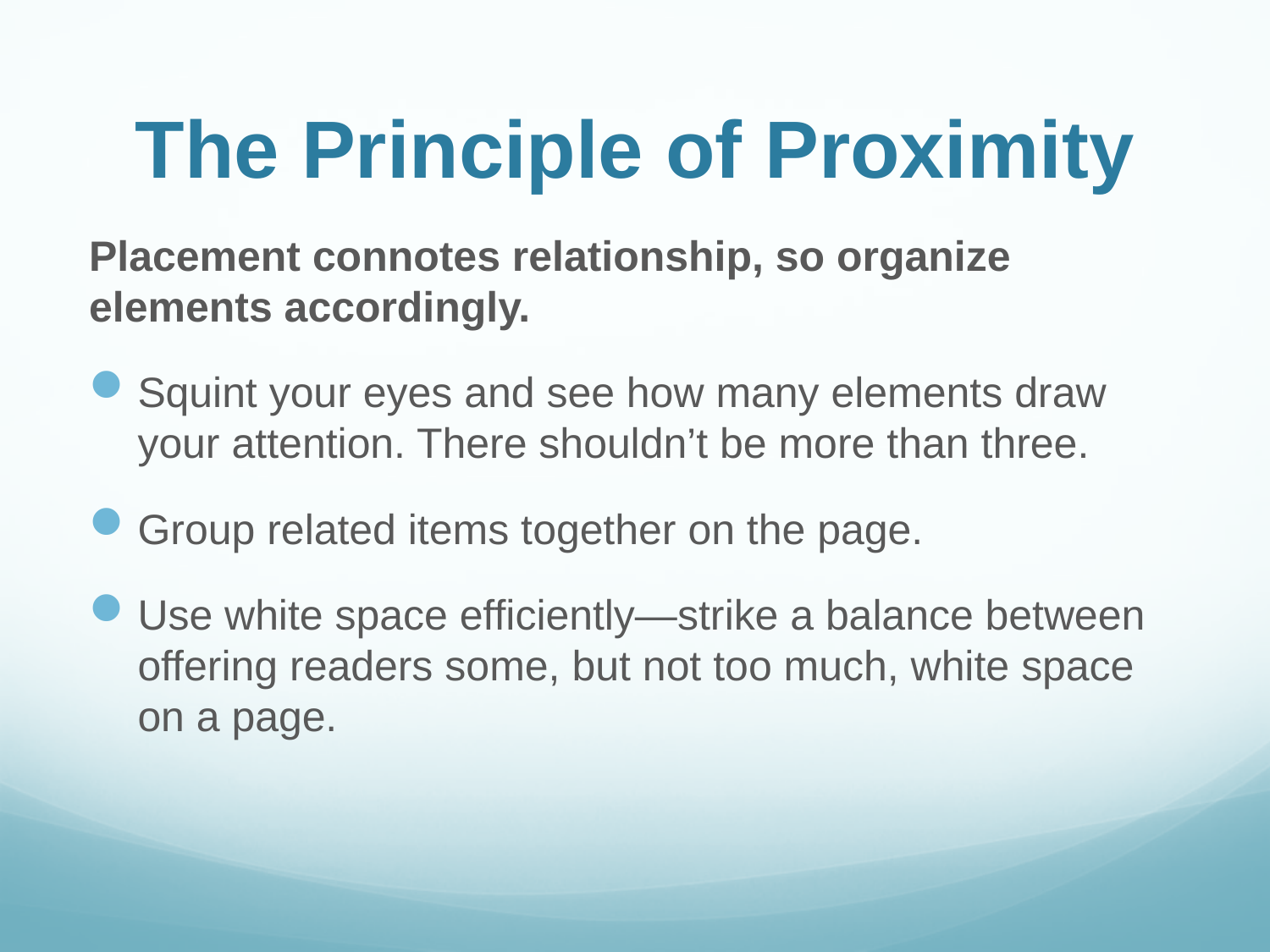

# The Principle of Proximity
Placement connotes relationship, so organize elements accordingly.
Squint your eyes and see how many elements draw your attention. There shouldn’t be more than three.
Group related items together on the page.
Use white space efficiently—strike a balance between offering readers some, but not too much, white space on a page.